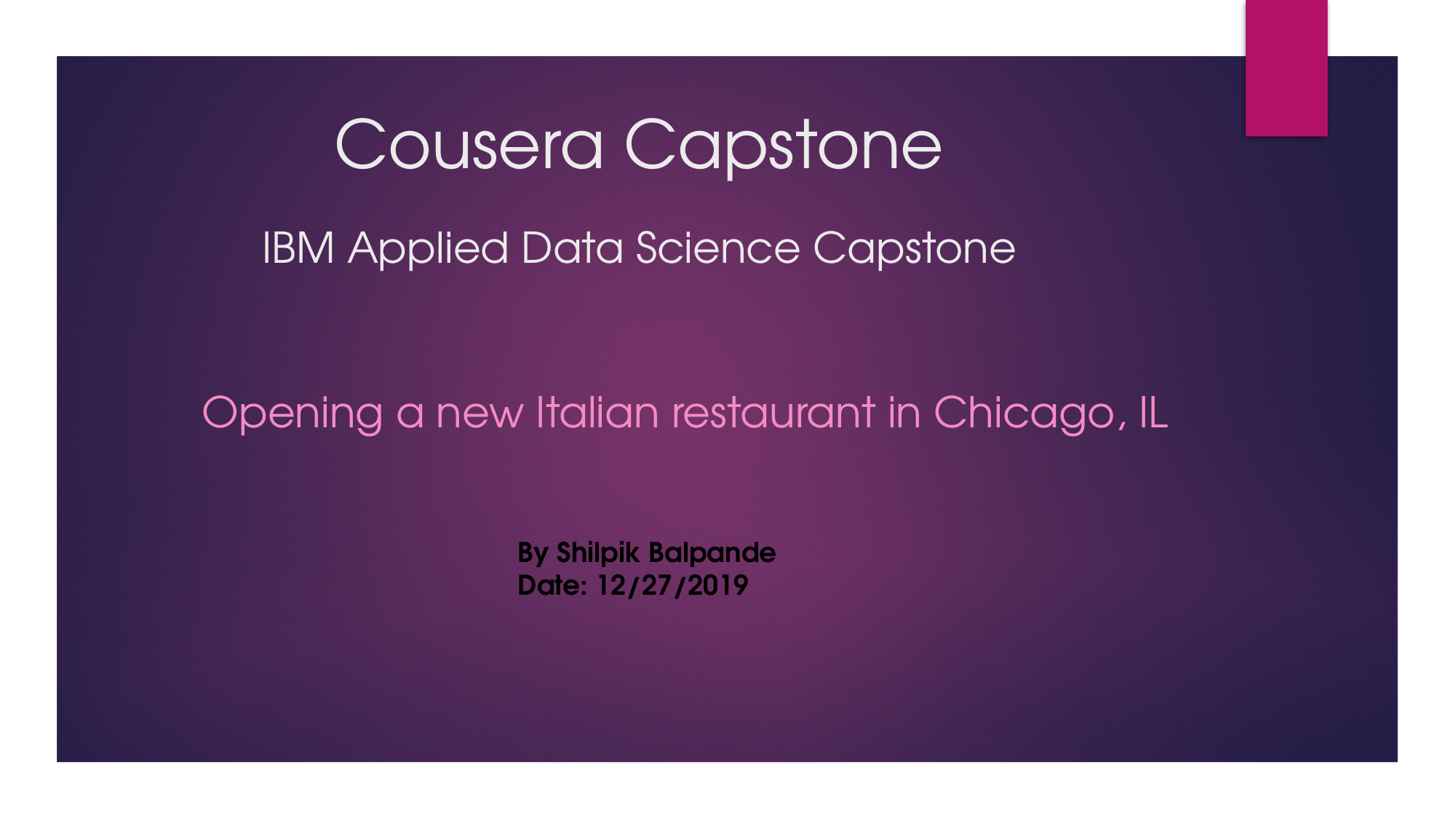

# Cousera Capstone IBM Applied Data Science Capstone
Opening a new Italian restaurant in Chicago, IL
By Shilpik Balpande
Date: 12/27/2019